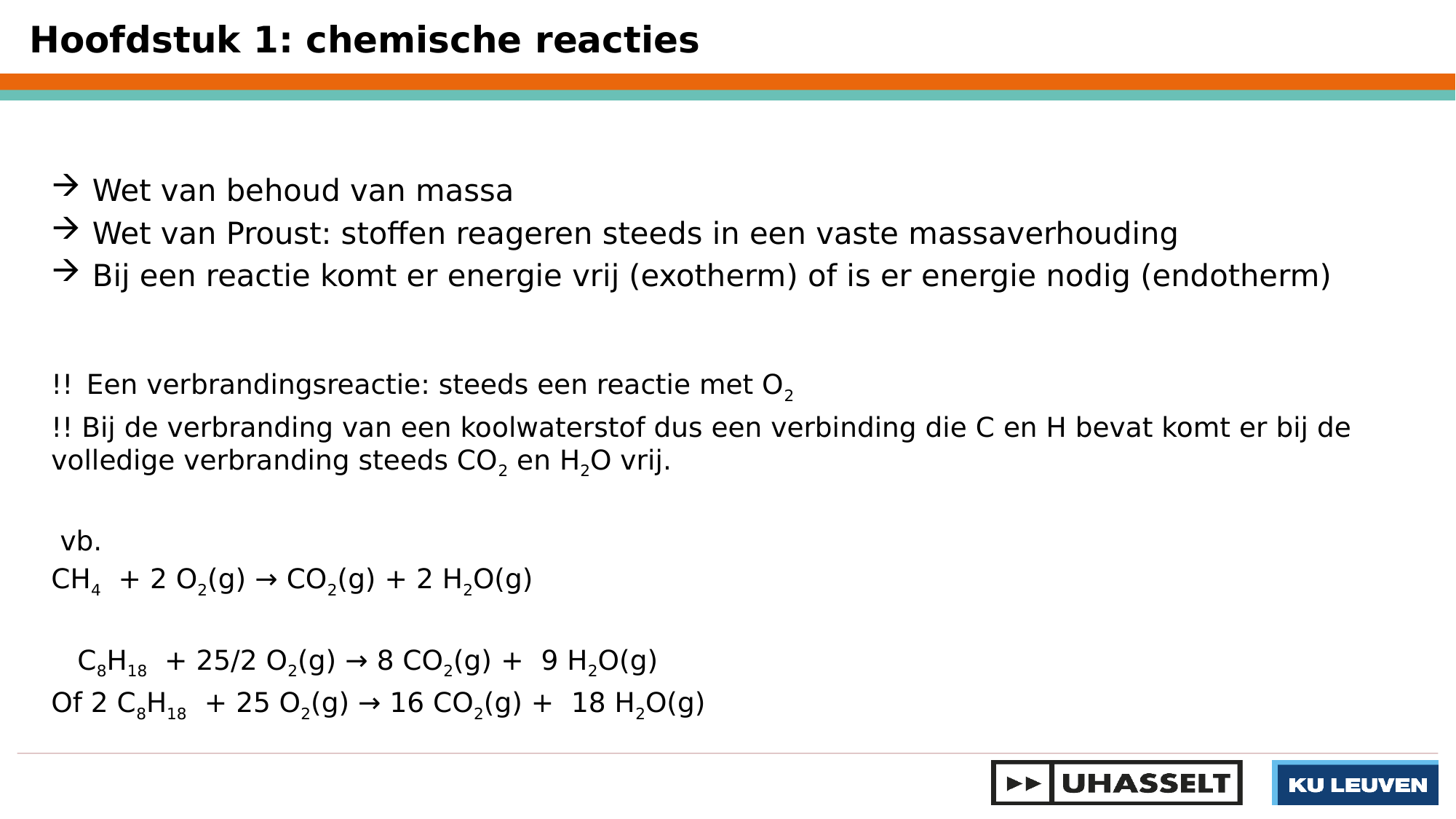

Hoofdstuk 1: chemische reacties

Wet van behoud van massa
Wet van Proust: stoffen reageren steeds in een vaste massaverhouding
Bij een reactie komt er energie vrij (exotherm) of is er energie nodig (endotherm)

!! Een verbrandingsreactie: steeds een reactie met O2
!! Bij de verbranding van een koolwaterstof dus een verbinding die C en H bevat komt er bij de volledige verbranding steeds CO2 en H2O vrij.

 vb.
CH4  + 2 O2(g) → CO2(g) + 2 H2O(g)

   C8H18  + 25/2 O2(g) → 8 CO2(g) +  9 H2O(g)
Of 2 C8H18  + 25 O2(g) → 16 CO2(g) +  18 H2O(g)